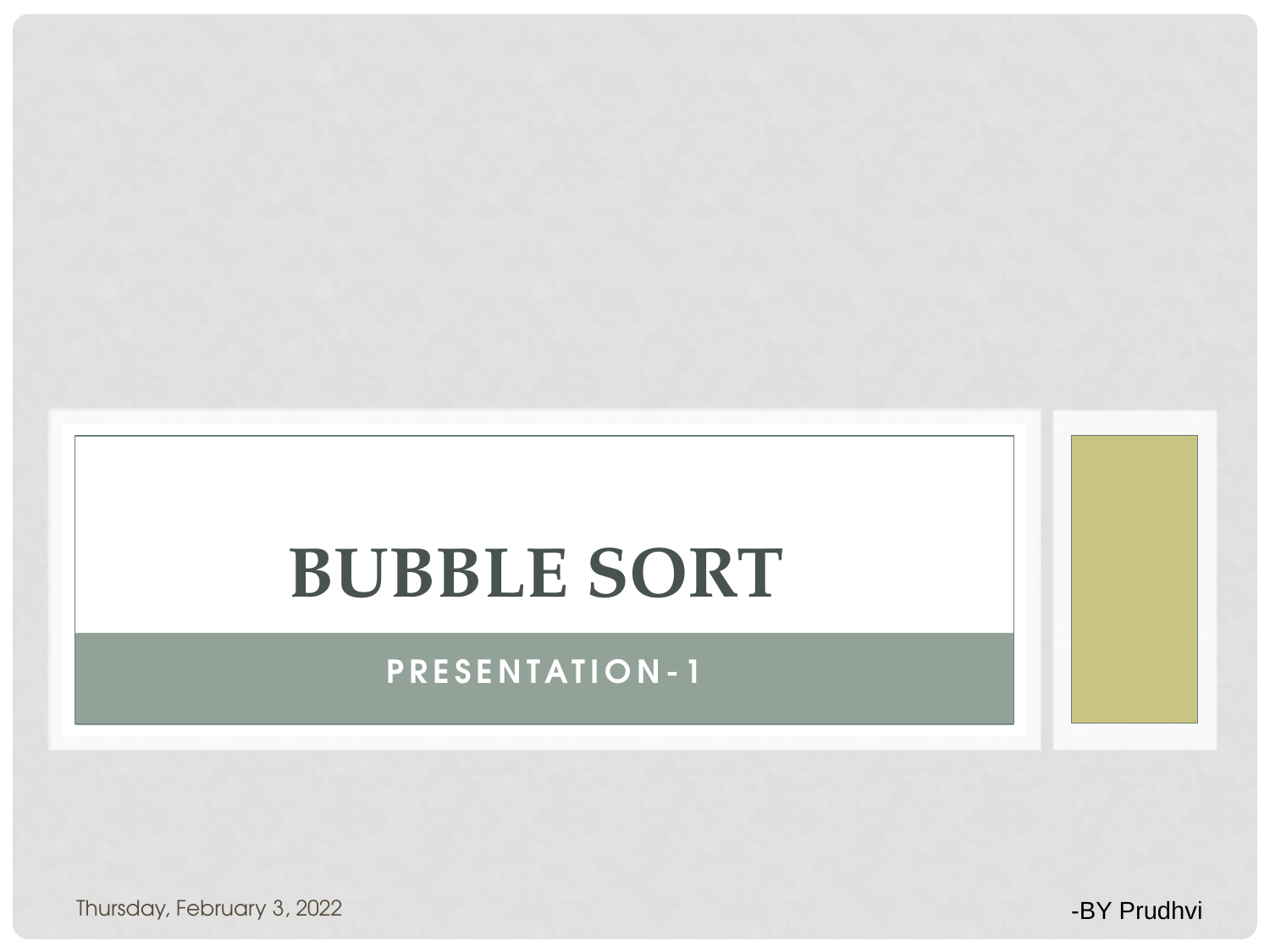

# Bubble sort
Presentation-1
Thursday, February 3, 2022
-BY Prudhvi